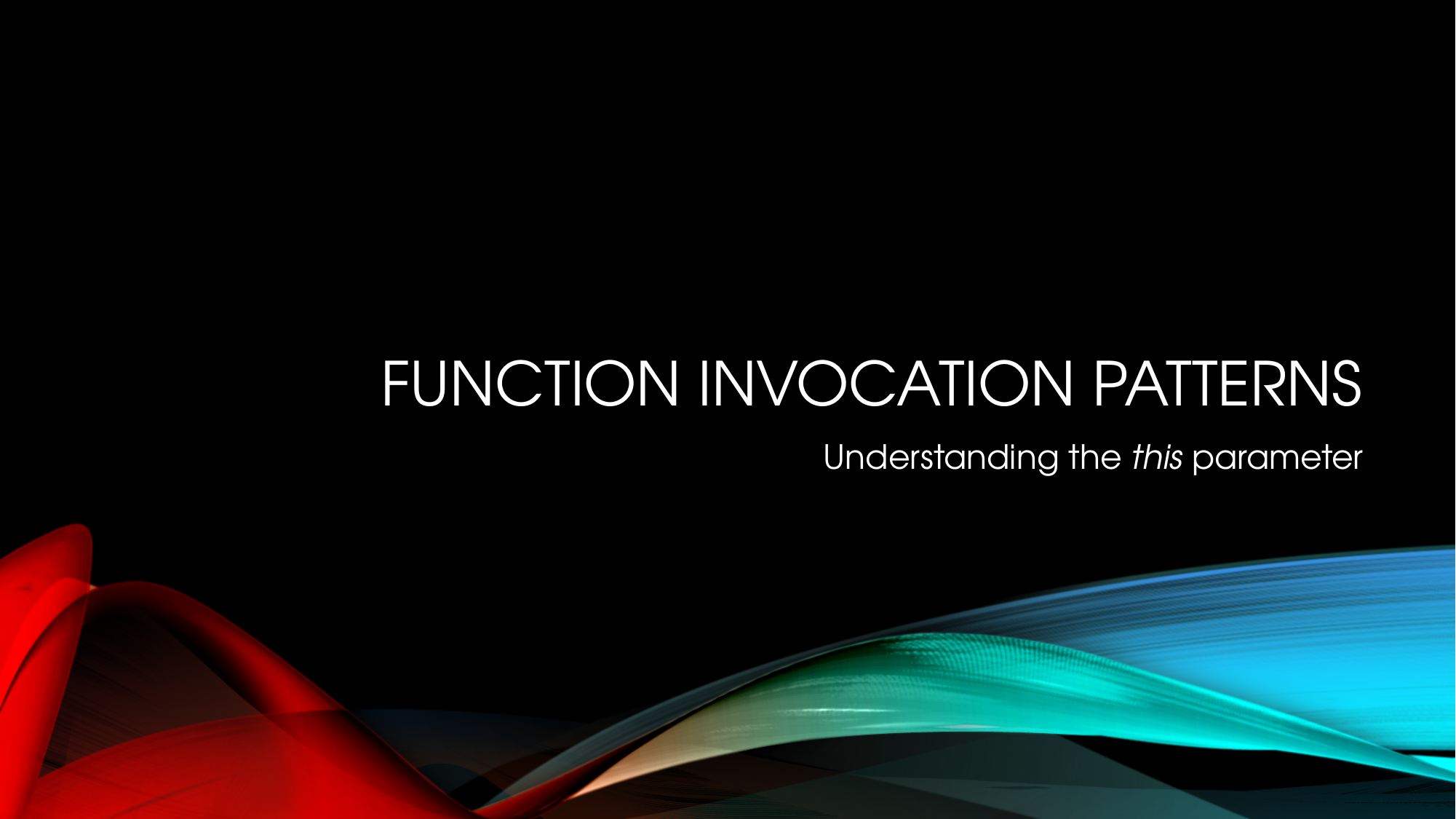

# Function Invocation Patterns
Understanding the this parameter